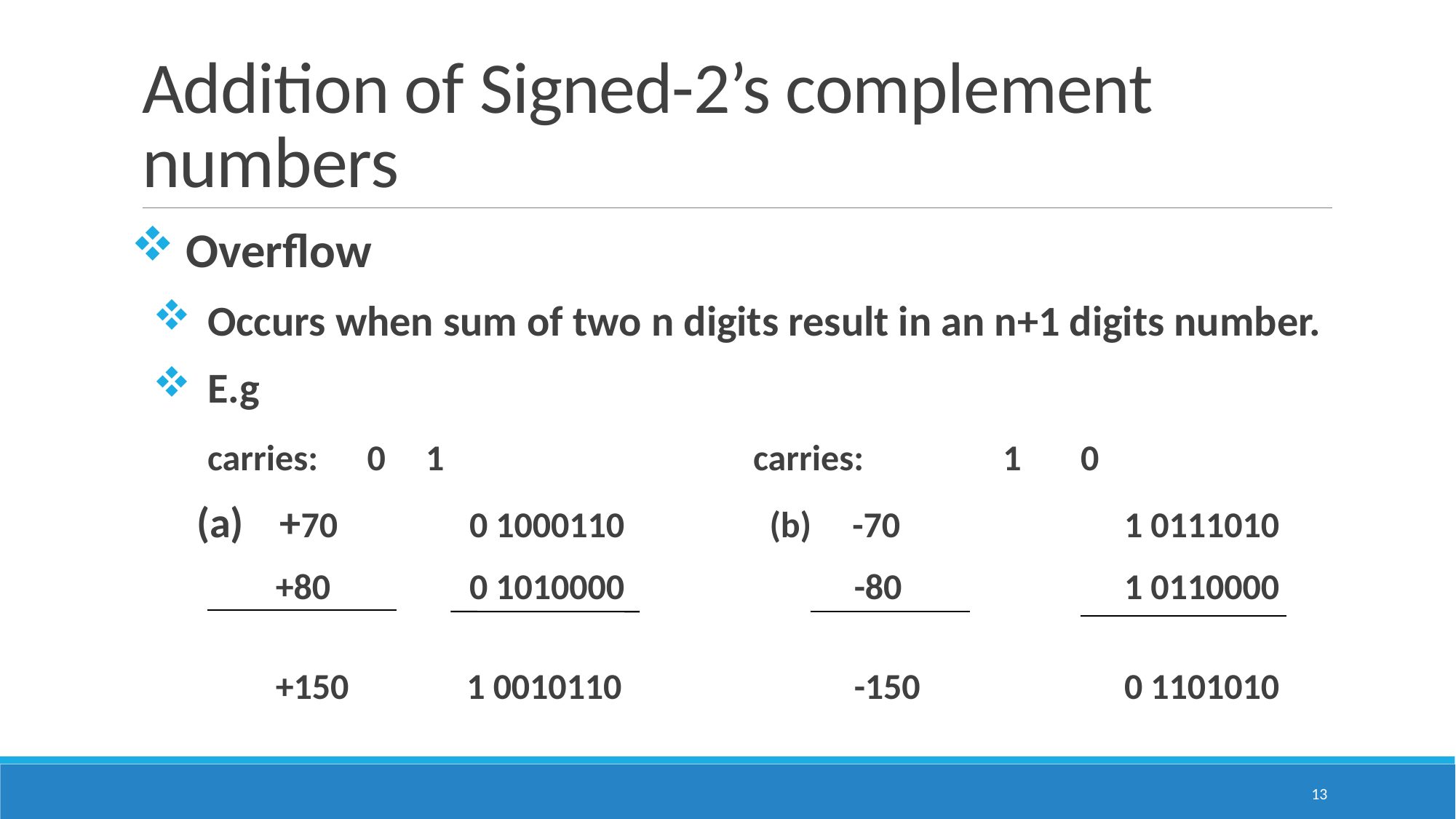

# Addition of Signed-2’s complement numbers
Overflow
Occurs when sum of two n digits result in an n+1 digits number.
E.g
	carries:      0	1			carries:                 1 	0
(a)	   +70		0 1000110	          (b)     -70			1 0111010
	   +80		0 1010000		       -80			1 0110000
	   +150	             1 0010110		       -150		0 1101010

13